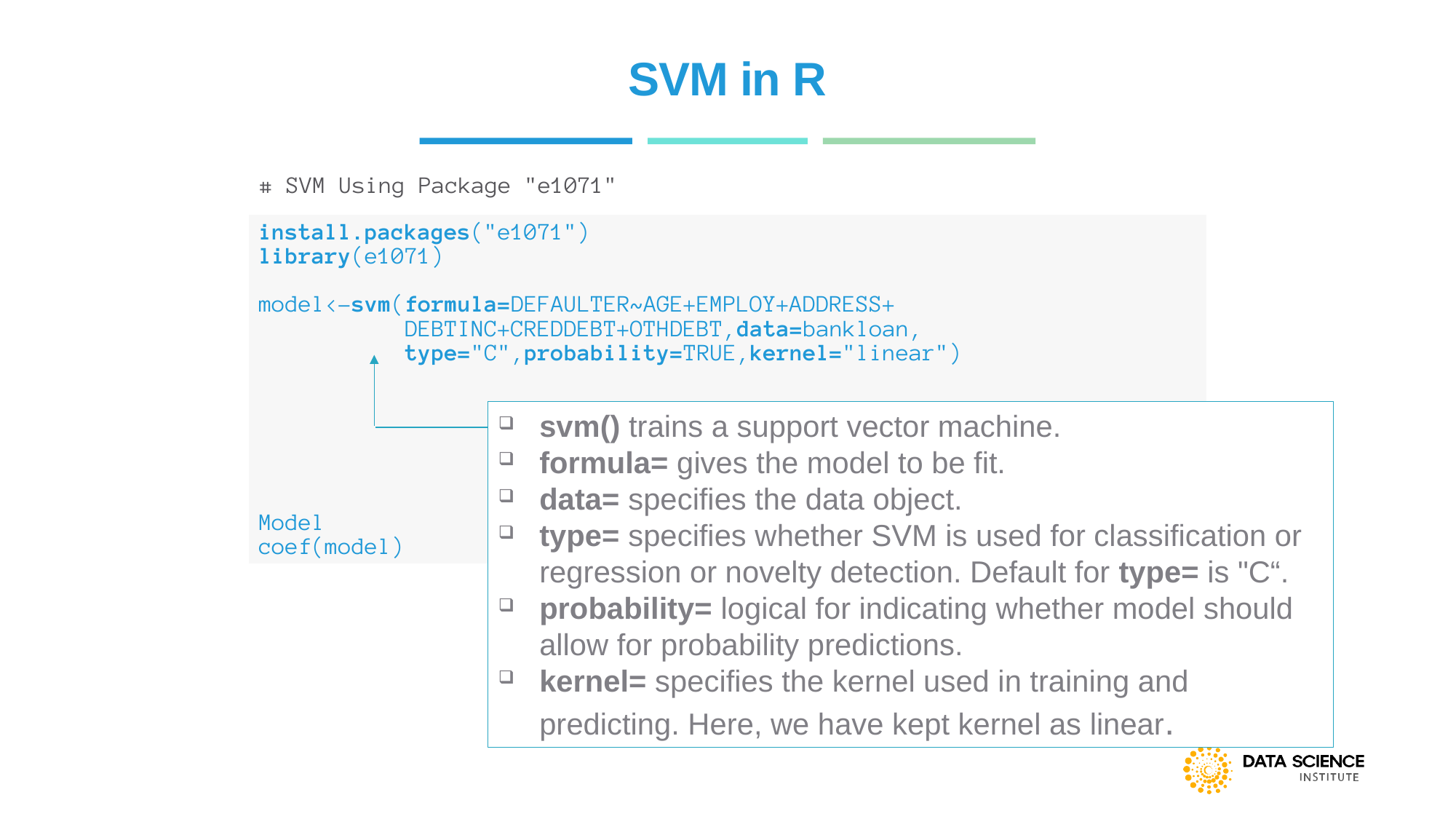

# SVM in R

# SVM Using Package "e1071"
| install.packages("e1071") library(e1071) model<-svm(formula=DEFAULTER~AGE+EMPLOY+ADDRESS+ DEBTINC+CREDDEBT+OTHDEBT,data=bankloan, type="C",probability=TRUE,kernel="linear") Model coef(model) |
| --- |
svm() trains a support vector machine.
formula= gives the model to be fit.
data= specifies the data object.
type= specifies whether SVM is used for classification or regression or novelty detection. Default for type= is "C“.
probability= logical for indicating whether model should allow for probability predictions.
kernel= specifies the kernel used in training and predicting. Here, we have kept kernel as linear.